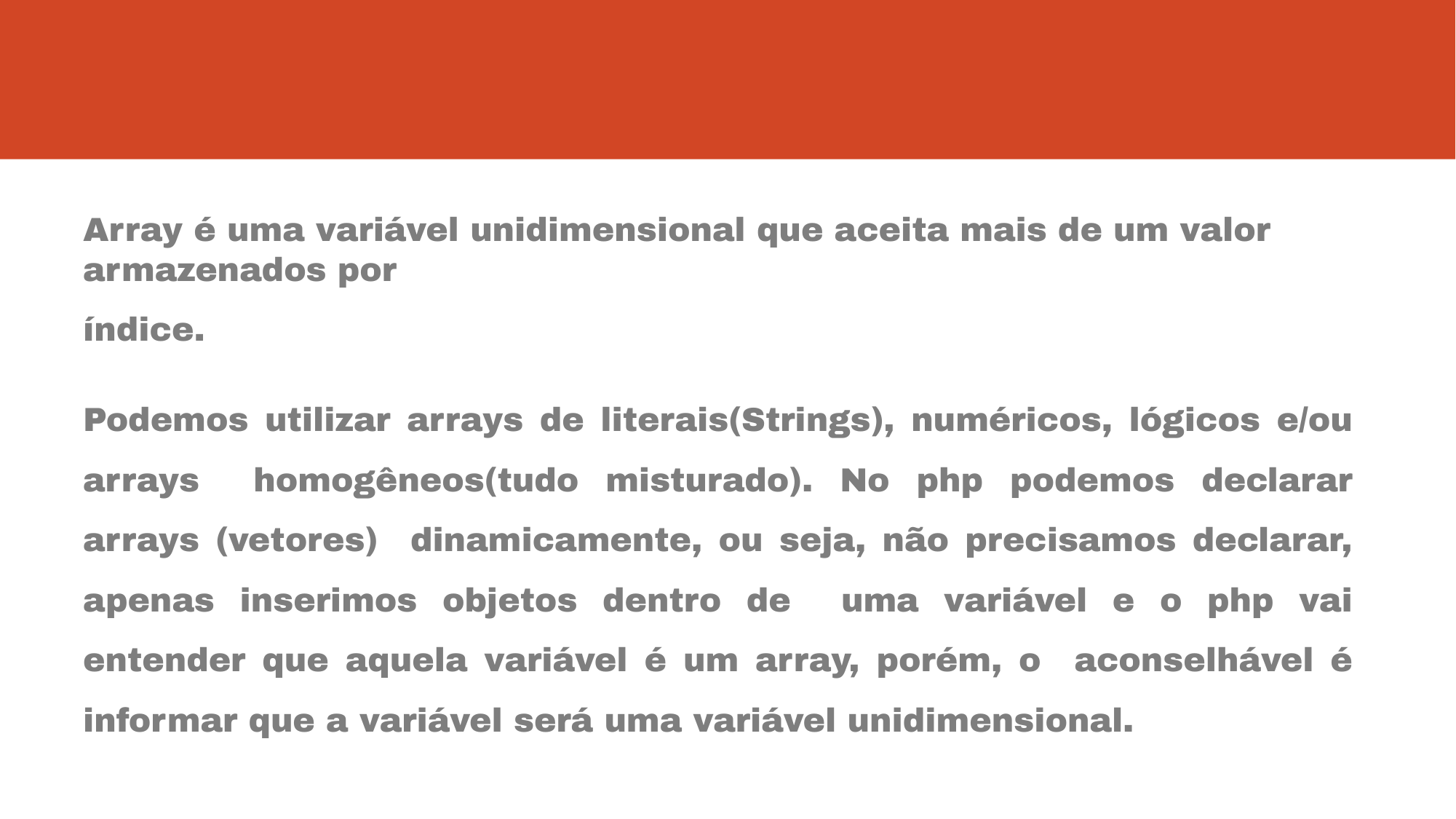

Array é uma variável unidimensional que aceita mais de um valor armazenados por
índice.
Podemos utilizar arrays de literais(Strings), numéricos, lógicos e/ou arrays  homogêneos(tudo misturado). No php podemos declarar arrays (vetores)  dinamicamente, ou seja, não precisamos declarar, apenas inserimos objetos dentro de  uma variável e o php vai entender que aquela variável é um array, porém, o  aconselhável é informar que a variável será uma variável unidimensional.